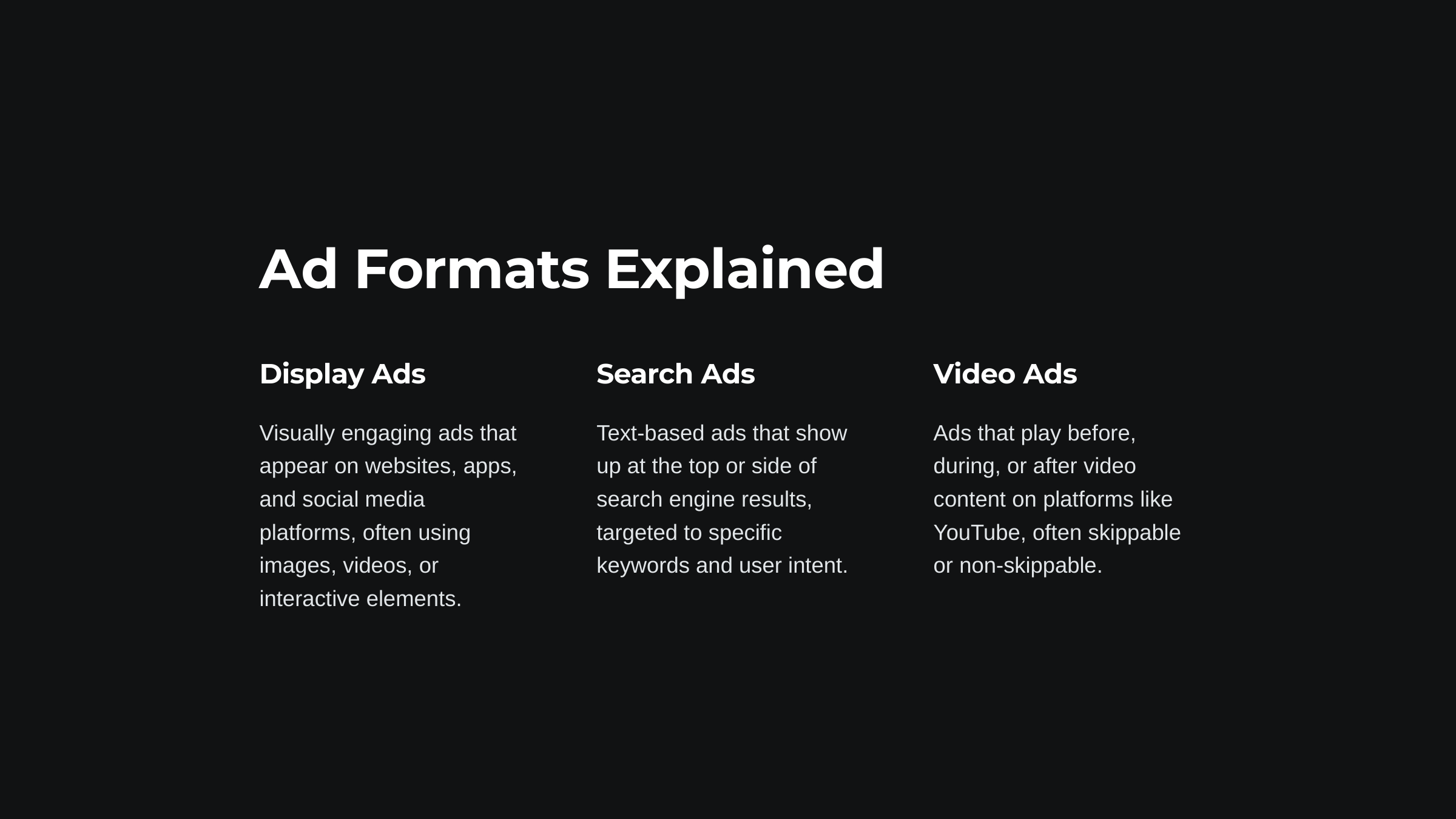

Ad Formats Explained
Display Ads
Search Ads
Video Ads
Visually engaging ads that appear on websites, apps, and social media platforms, often using images, videos, or interactive elements.
Text-based ads that show up at the top or side of search engine results, targeted to specific keywords and user intent.
Ads that play before, during, or after video content on platforms like YouTube, often skippable or non-skippable.